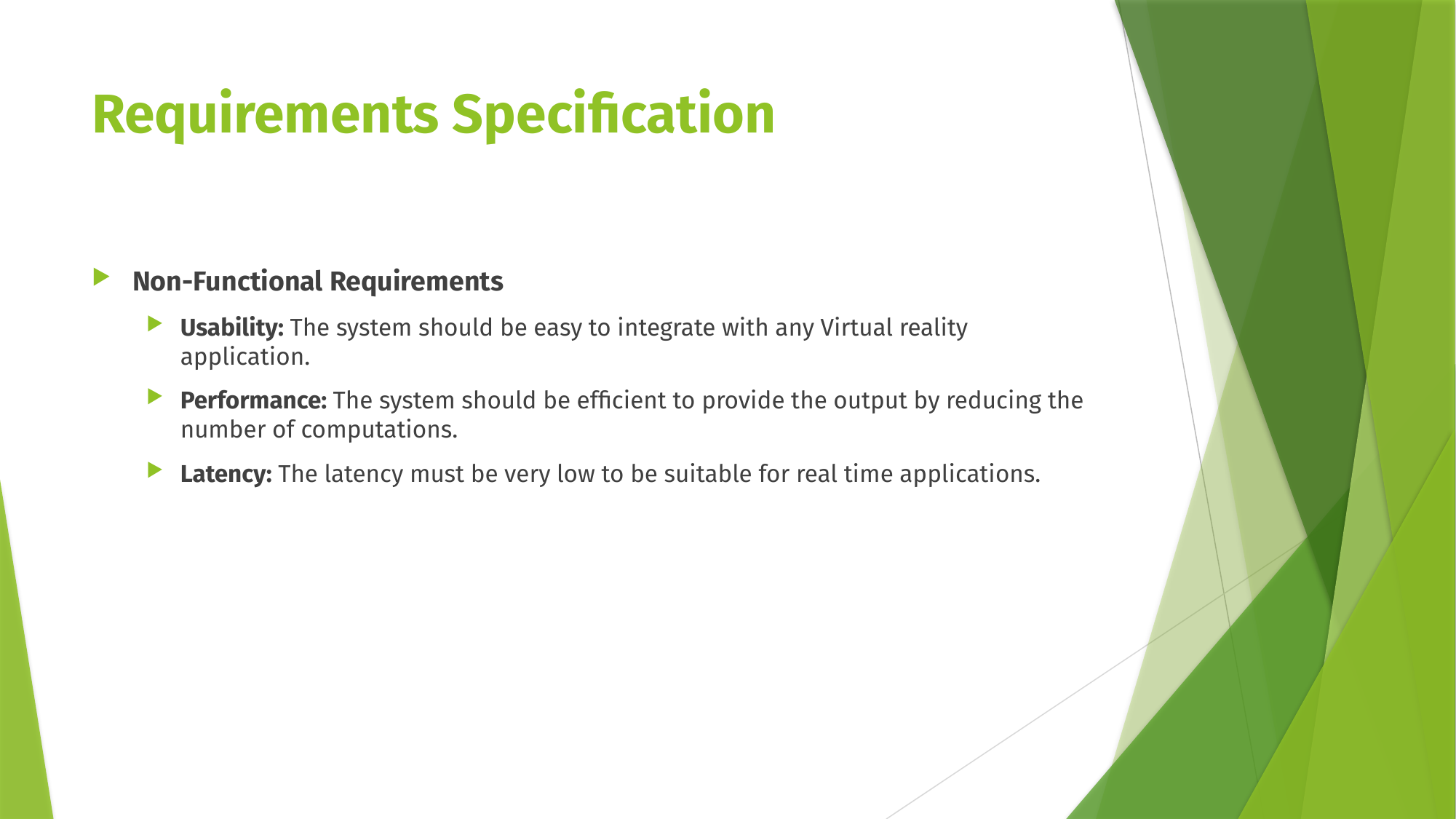

# Requirements Specification
Non-Functional Requirements
Usability: The system should be easy to integrate with any Virtual reality application.
Performance: The system should be efficient to provide the output by reducing the number of computations.
Latency: The latency must be very low to be suitable for real time applications.